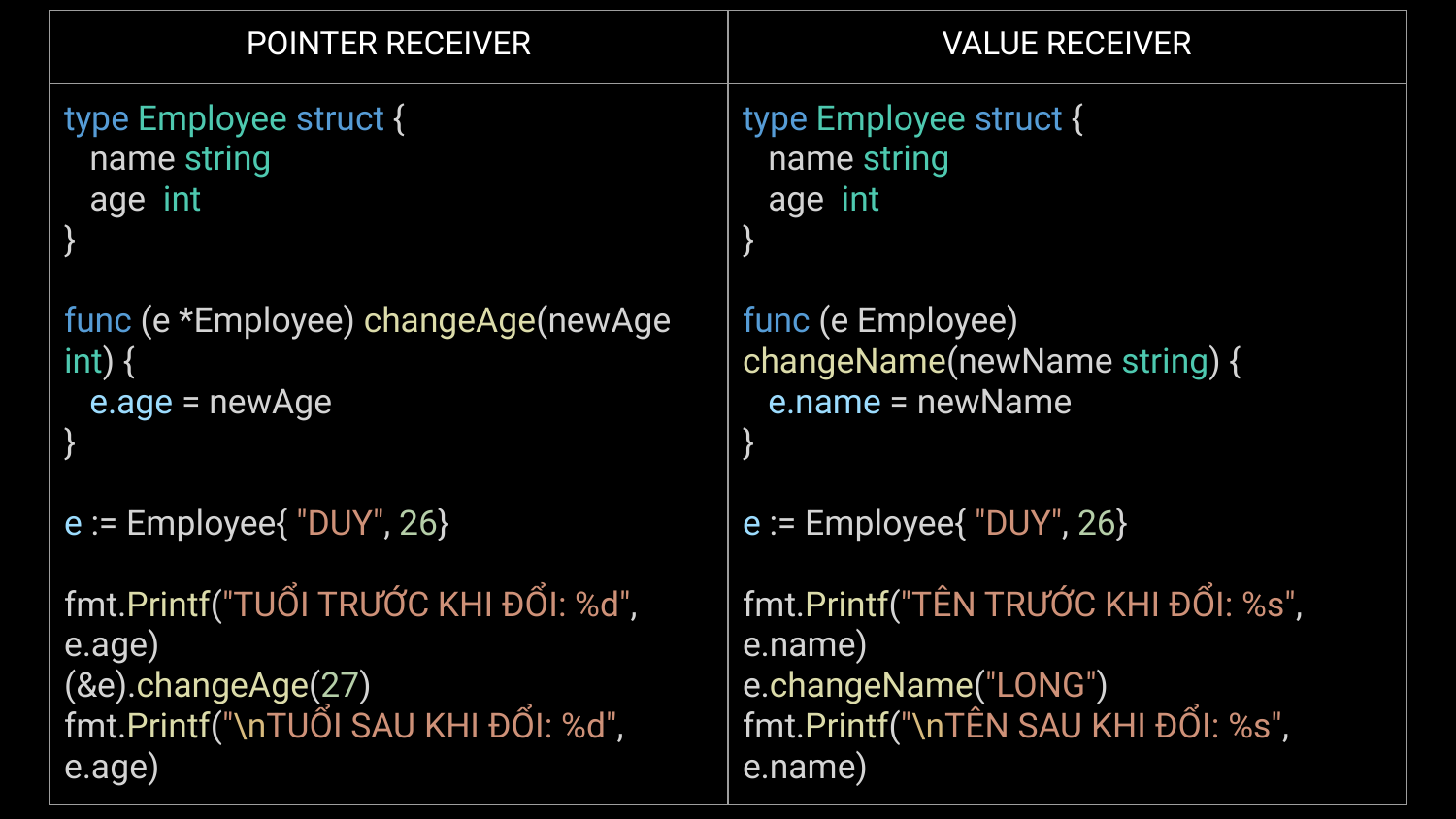

| POINTER RECEIVER | VALUE RECEIVER |
| --- | --- |
| type Employee struct { name string age int } func (e \*Employee) changeAge(newAge int) { e.age = newAge } e := Employee{ "DUY", 26} fmt.Printf("TUỔI TRƯỚC KHI ĐỔI: %d", e.age) (&e).changeAge(27) fmt.Printf("\nTUỔI SAU KHI ĐỔI: %d", e.age) | type Employee struct { name string age int } func (e Employee) changeName(newName string) { e.name = newName } e := Employee{ "DUY", 26} fmt.Printf("TÊN TRƯỚC KHI ĐỔI: %s", e.name) e.changeName("LONG") fmt.Printf("\nTÊN SAU KHI ĐỔI: %s", e.name) |